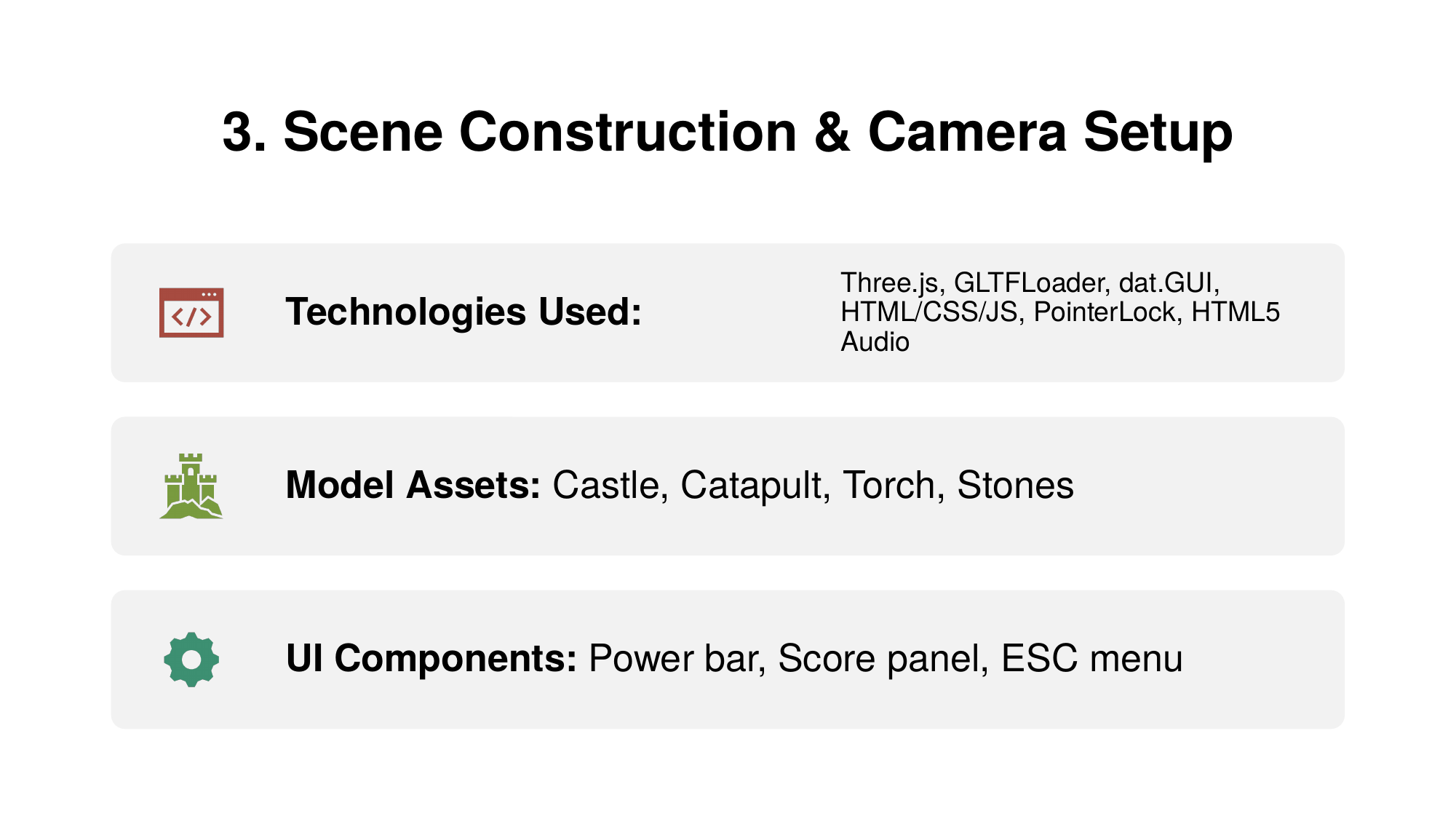

# 3. Scene Construction & Camera Setup
Technologies Used:
Three.js, GLTFLoader, dat.GUI, HTML/CSS/JS, PointerLock, HTML5 Audio
Model Assets: Castle, Catapult, Torch, Stones
UI Components: Power bar, Score panel, ESC menu